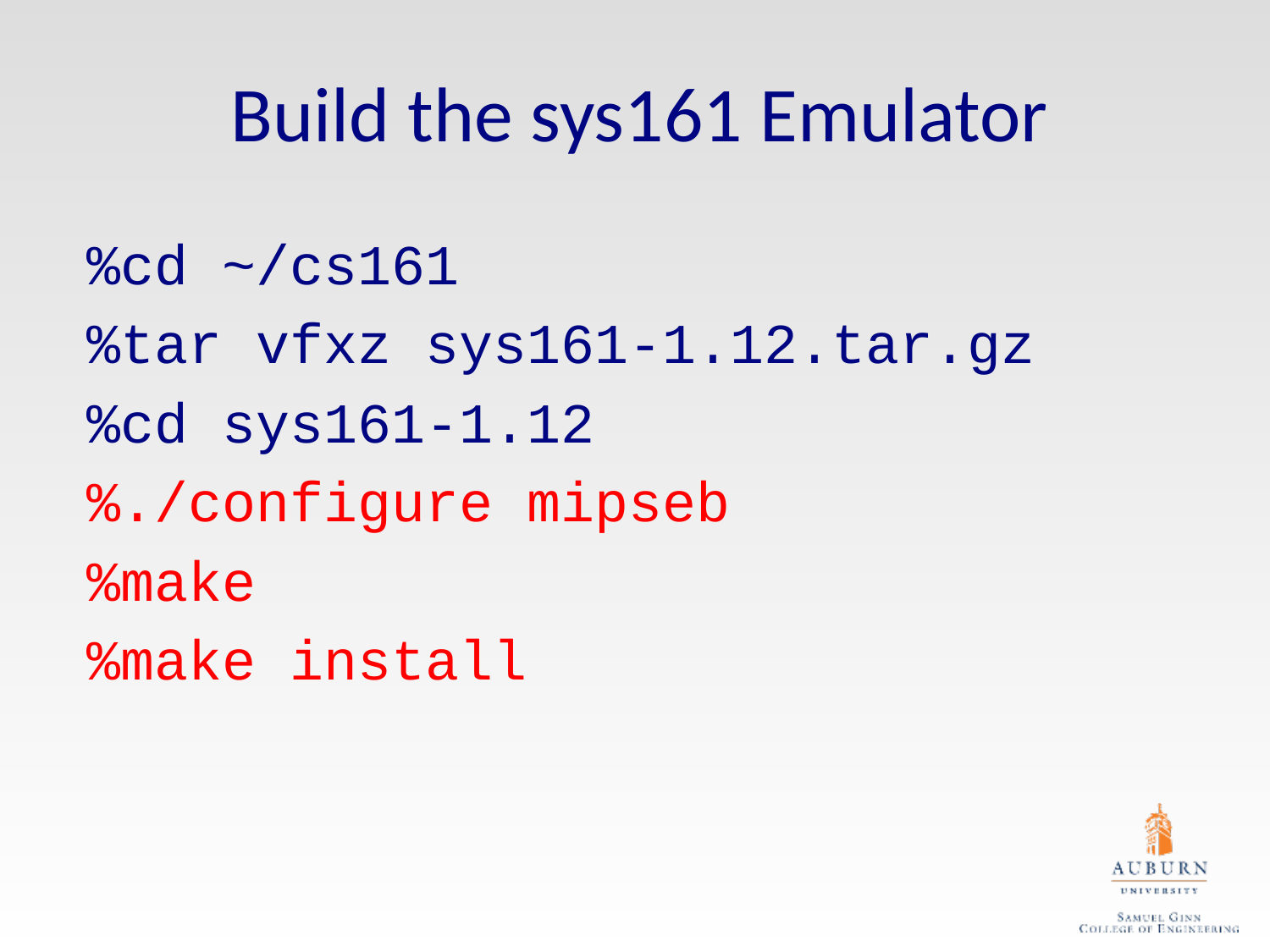

# Build the sys161 Emulator
%cd ~/cs161
%tar vfxz sys161-1.12.tar.gz
%cd sys161-1.12
%./configure mipseb
%make
%make install